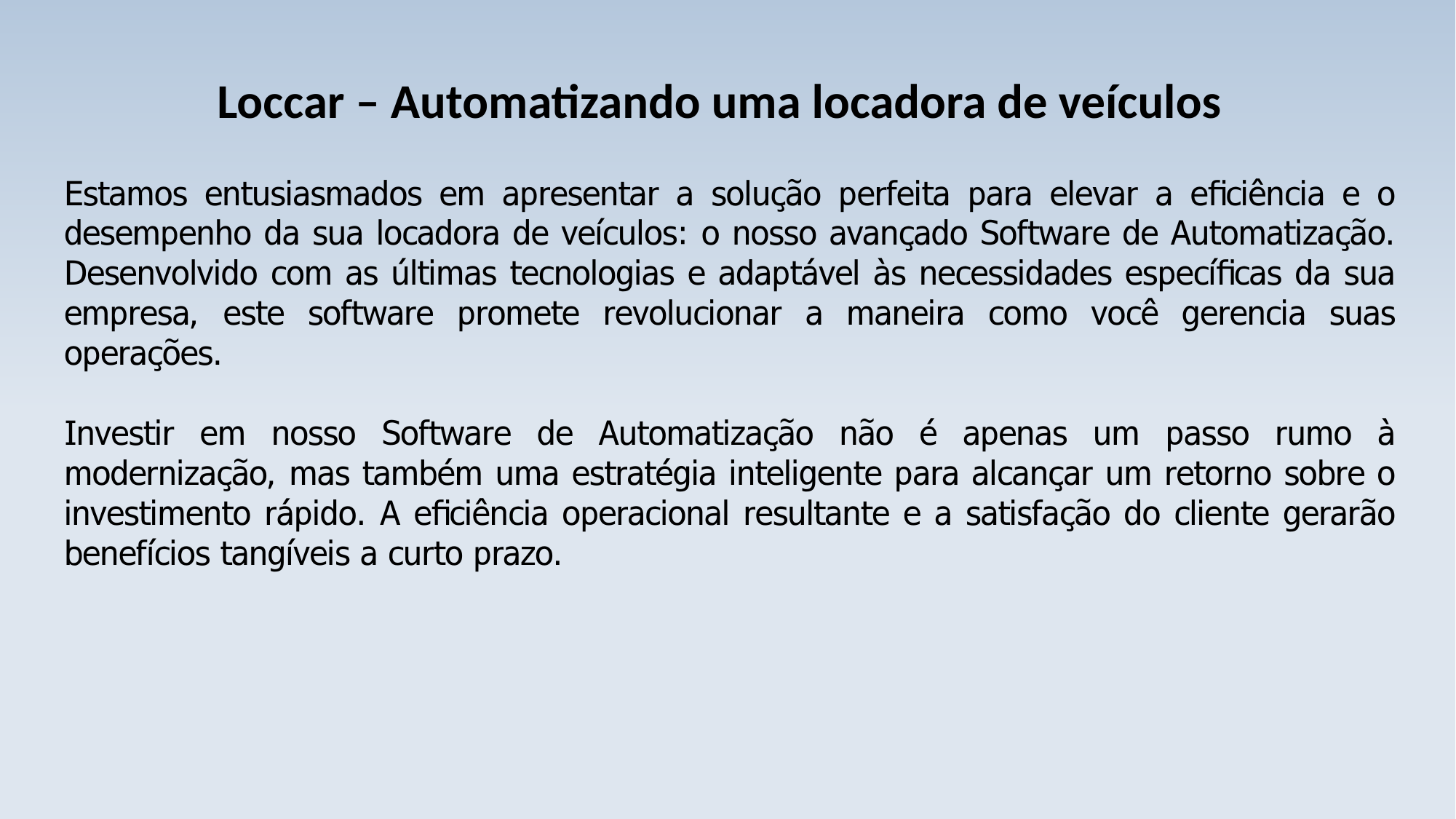

Loccar – Automatizando uma locadora de veículos
# Estamos entusiasmados em apresentar a solução perfeita para elevar a eficiência e o desempenho da sua locadora de veículos: o nosso avançado Software de Automatização. Desenvolvido com as últimas tecnologias e adaptável às necessidades específicas da sua empresa, este software promete revolucionar a maneira como você gerencia suas operações. Investir em nosso Software de Automatização não é apenas um passo rumo à modernização, mas também uma estratégia inteligente para alcançar um retorno sobre o investimento rápido. A eficiência operacional resultante e a satisfação do cliente gerarão benefícios tangíveis a curto prazo.